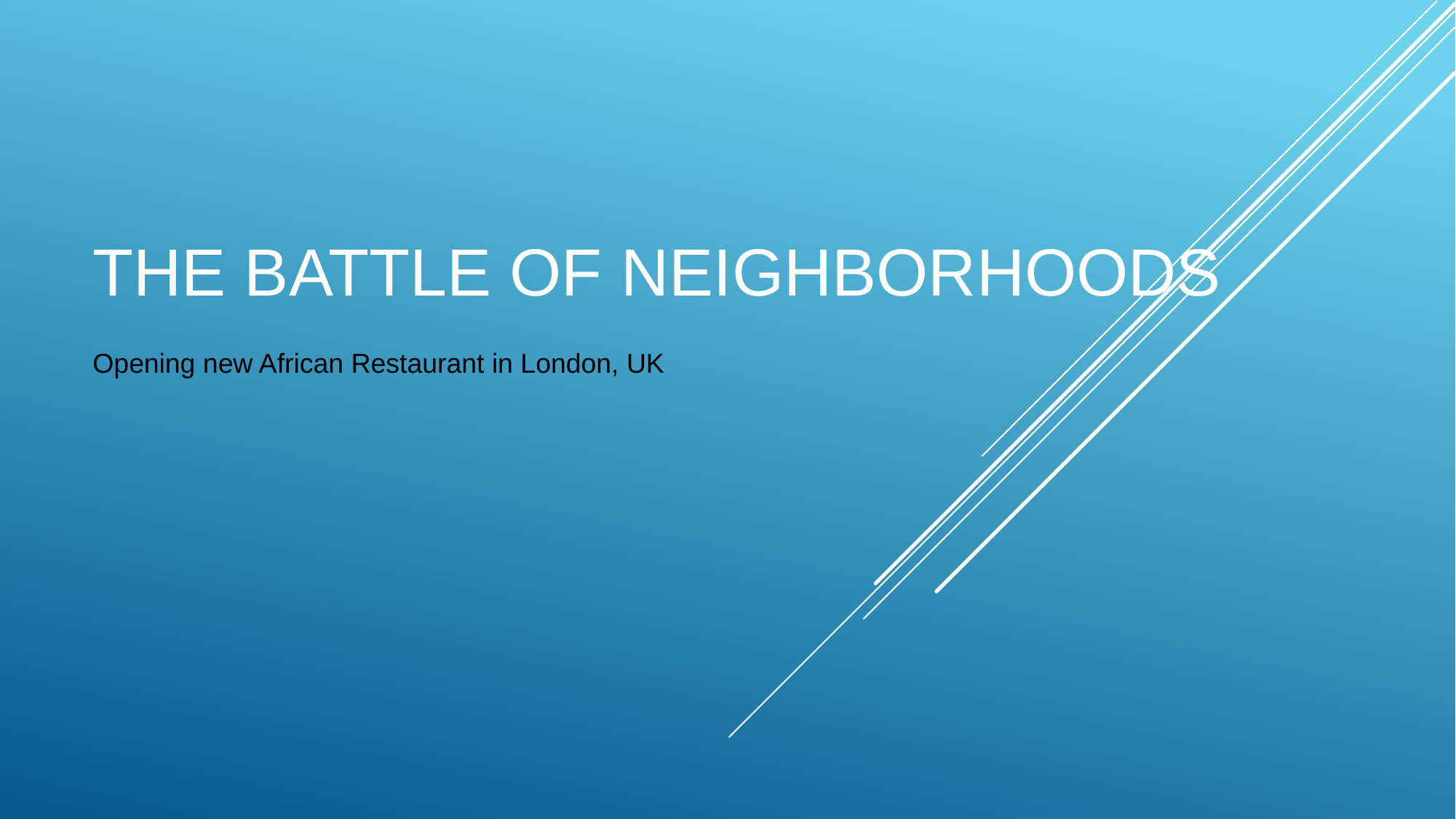

# The Battle of Neighborhoods
Opening new African Restaurant in London, UK